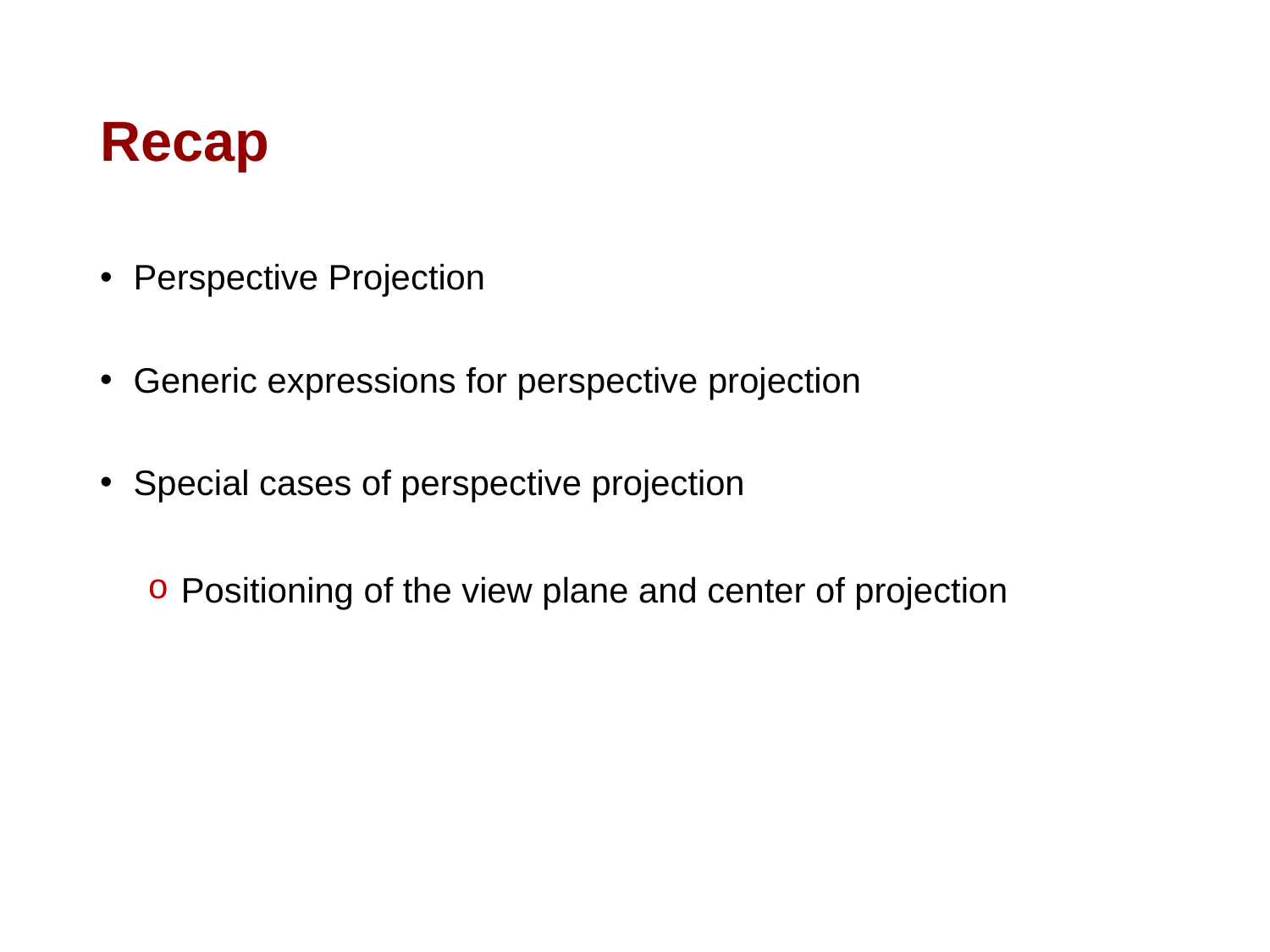

# Recap
 Perspective Projection

 Generic expressions for perspective projection

 Special cases of perspective projection

 Positioning of the view plane and center of projection